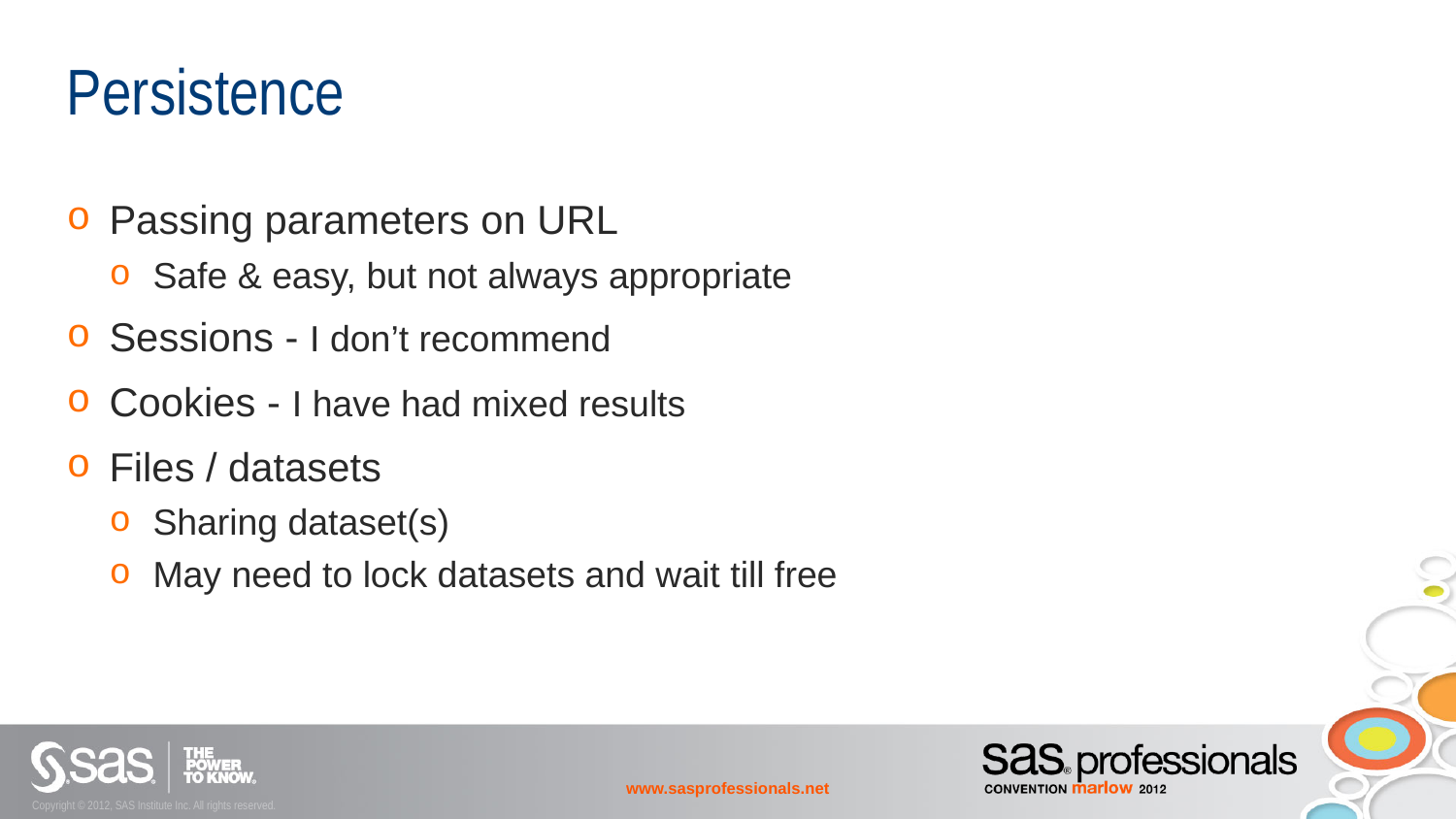

# Persistence
Passing parameters on URL
Safe & easy, but not always appropriate
Sessions - I don’t recommend
Cookies - I have had mixed results
Files / datasets
Sharing dataset(s)
May need to lock datasets and wait till free